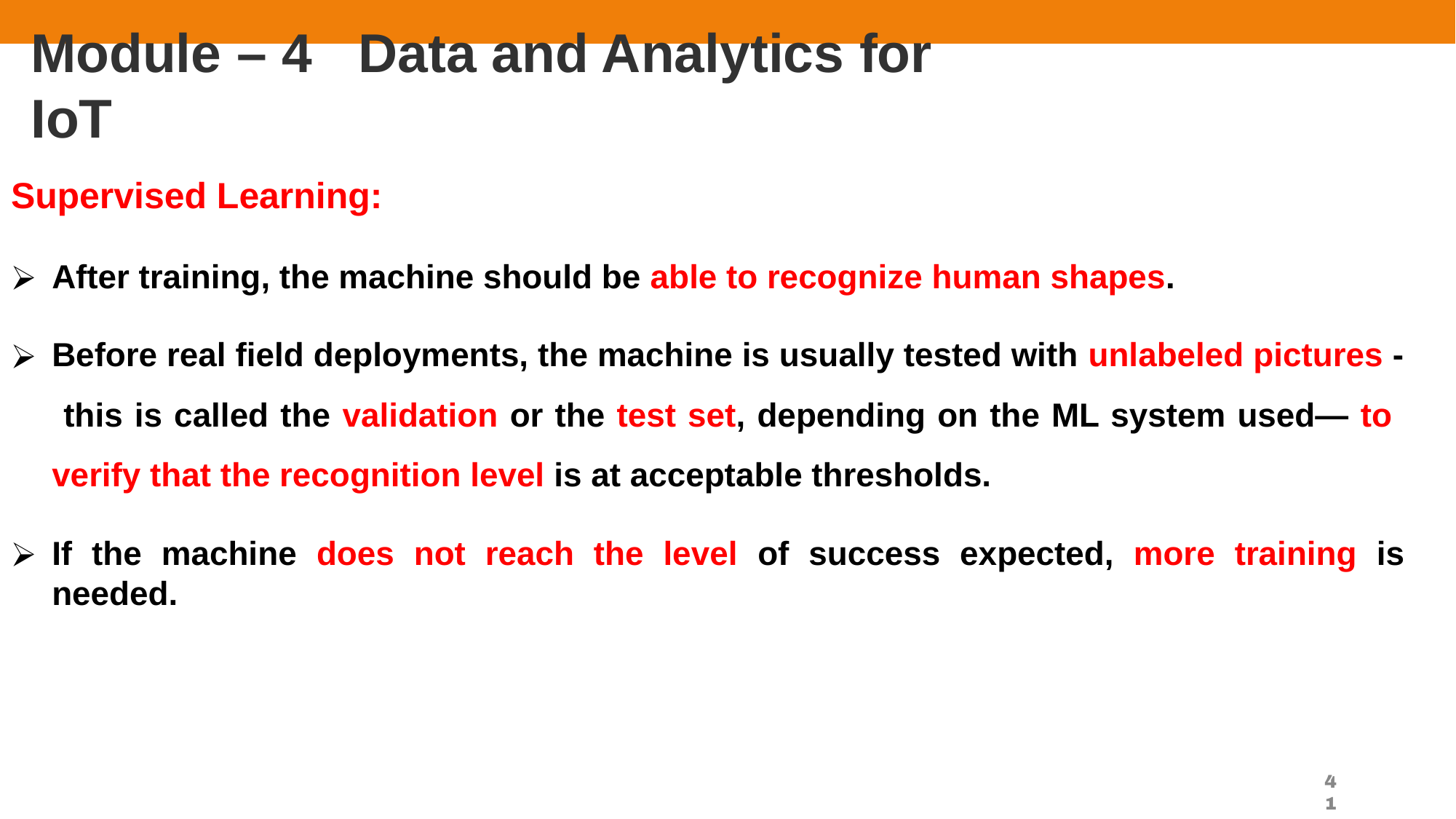

# Module – 4	Data and Analytics for IoT
Supervised Learning:
After training, the machine should be able to recognize human shapes.
Before real field deployments, the machine is usually tested with unlabeled pictures -  this is called the validation or the test set, depending on the ML system used— to  verify that the recognition level is at acceptable thresholds.
If the machine does not reach the level of success expected, more training is needed.
41